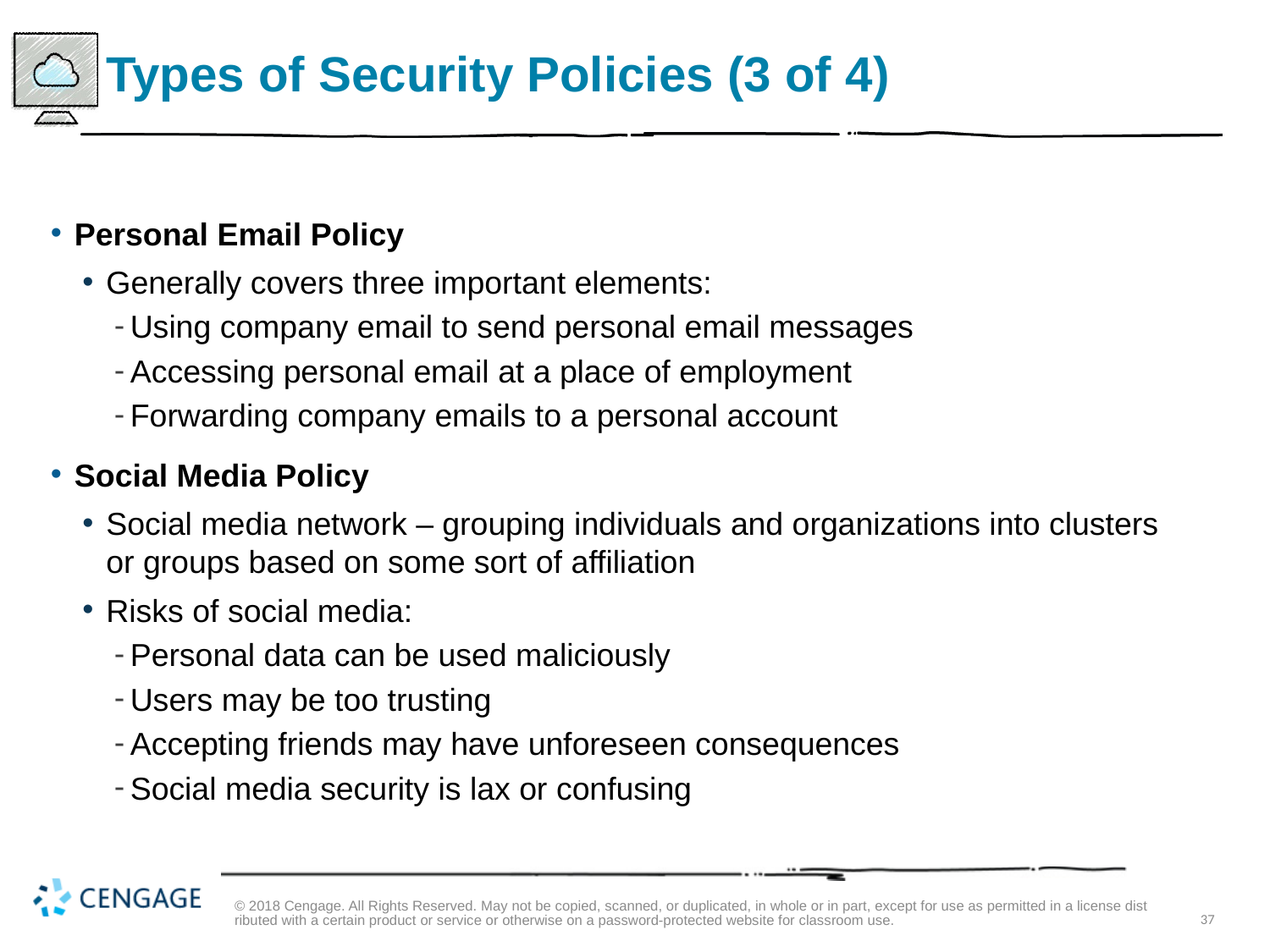

# Types of Security Policies (3 of 4)
Personal Email Policy
Generally covers three important elements:
Using company email to send personal email messages
Accessing personal email at a place of employment
Forwarding company emails to a personal account
Social Media Policy
Social media network – grouping individuals and organizations into clusters or groups based on some sort of affiliation
Risks of social media:
Personal data can be used maliciously
Users may be too trusting
Accepting friends may have unforeseen consequences
Social media security is lax or confusing
© 2018 Cengage. All Rights Reserved. May not be copied, scanned, or duplicated, in whole or in part, except for use as permitted in a license distributed with a certain product or service or otherwise on a password-protected website for classroom use.